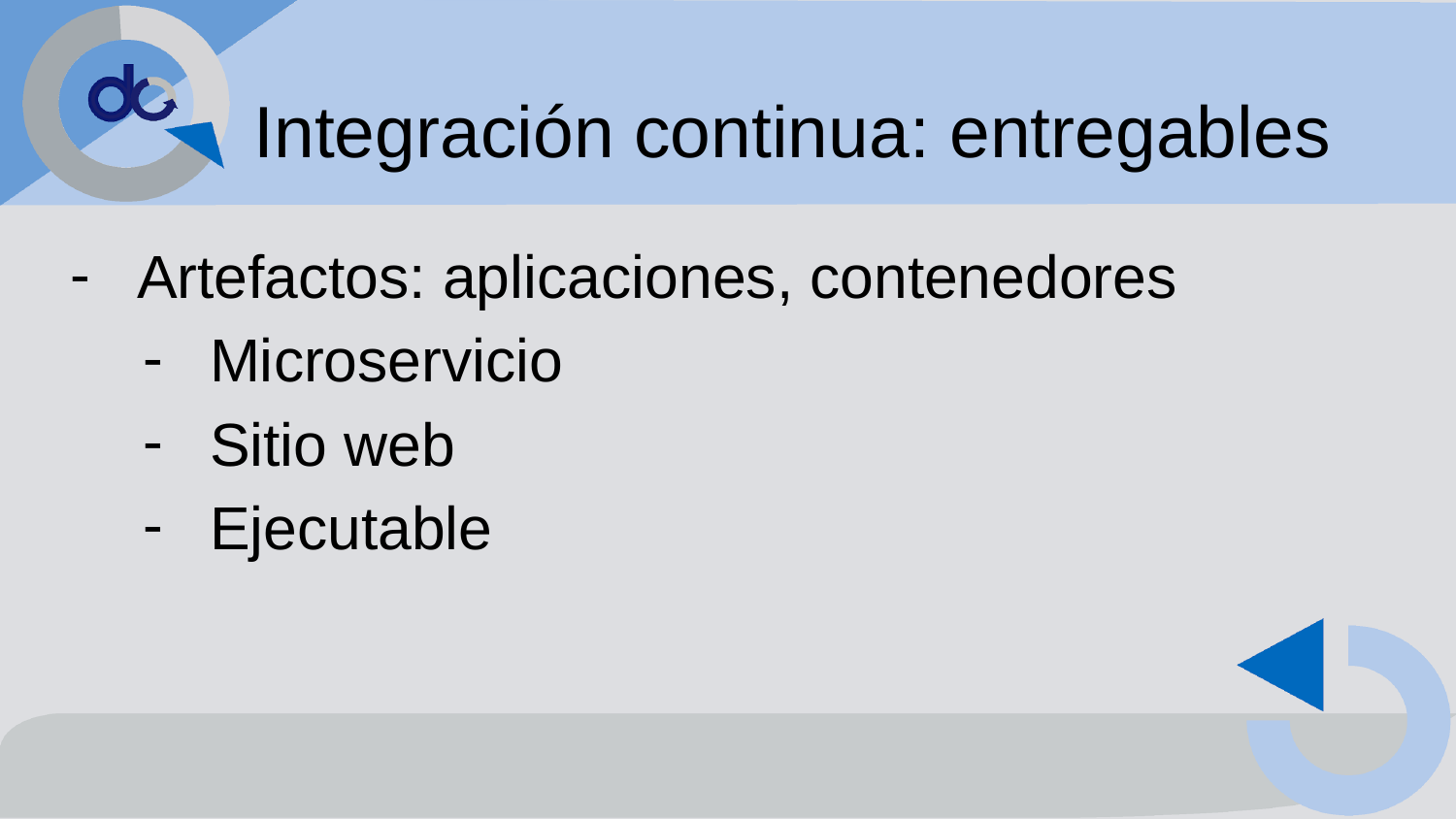

# Integración continua: entregables
Artefactos: aplicaciones, contenedores
Microservicio
Sitio web
Ejecutable